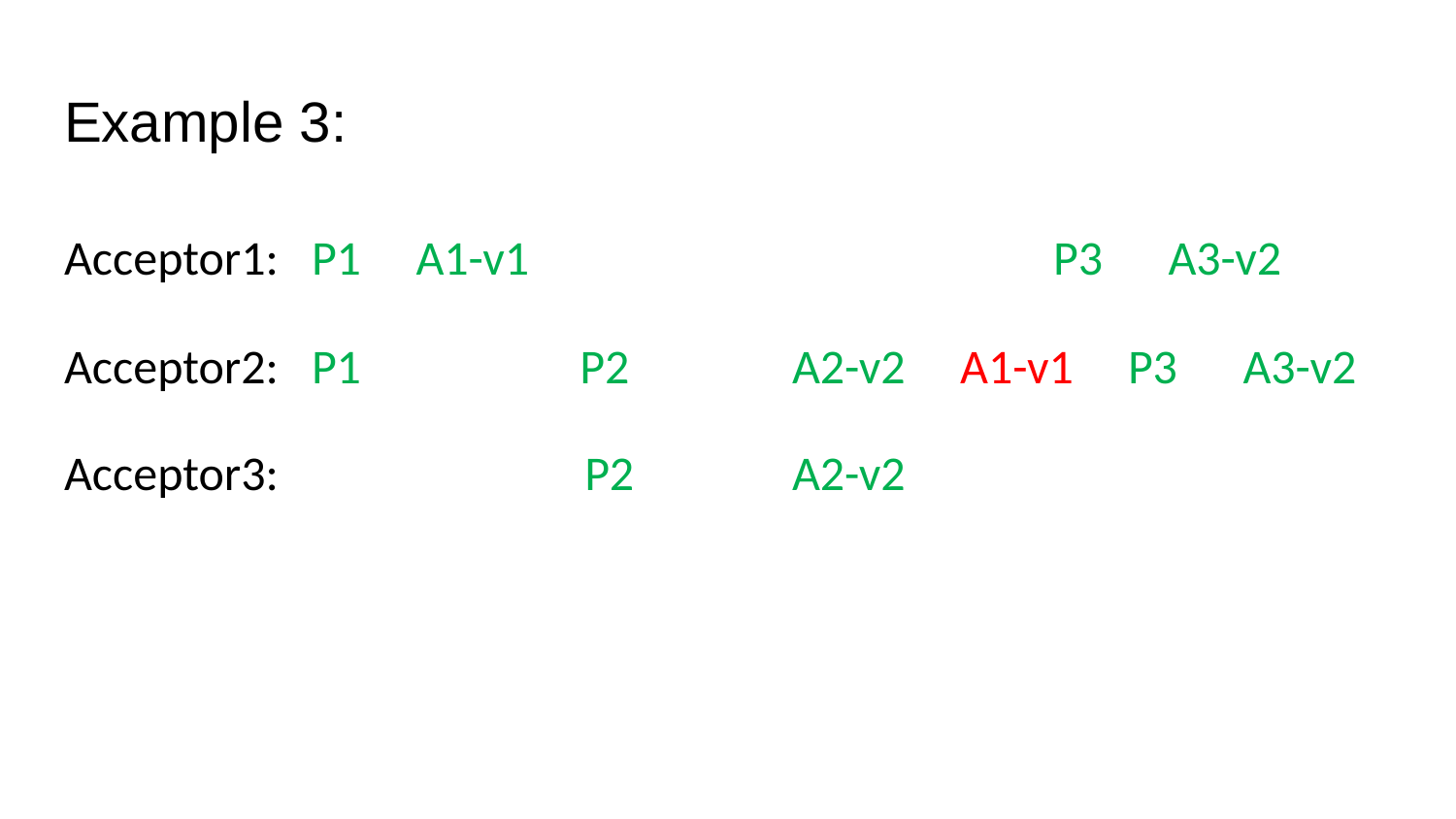

# Example 3:
Acceptor1:   P1     A1-v1                                                P3      A3-v2
Acceptor2:   P1                    P2  	A2-v2     A1-v1     P3      A3-v2
Acceptor3:                            P2  	A2-v2